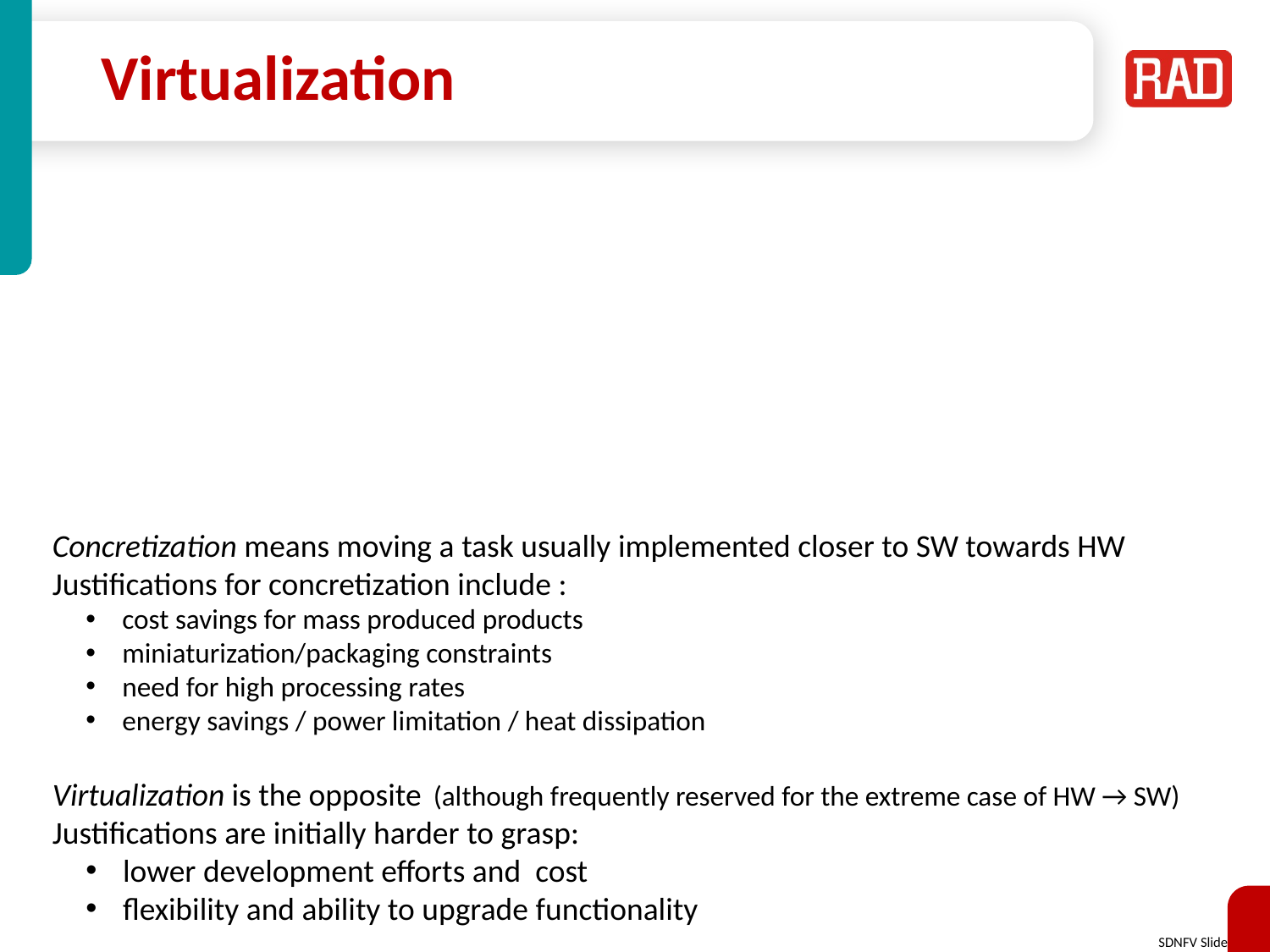

# Virtualization

VIRTUALIZATION
special purpose processors
general
purpose
software
dedicated hardware
LOGIC
PHYSICS
ASIC
firmware
FPGA

CONCRETIZATION
Concretization means moving a task usually implemented closer to SW towards HW
Justifications for concretization include :
 cost savings for mass produced products
 miniaturization/packaging constraints
 need for high processing rates
 energy savings / power limitation / heat dissipation

Virtualization is the opposite 	(although frequently reserved for the extreme case of HW → SW)
Justifications are initially harder to grasp:
 lower development efforts and  cost
 flexibility and ability to upgrade functionality